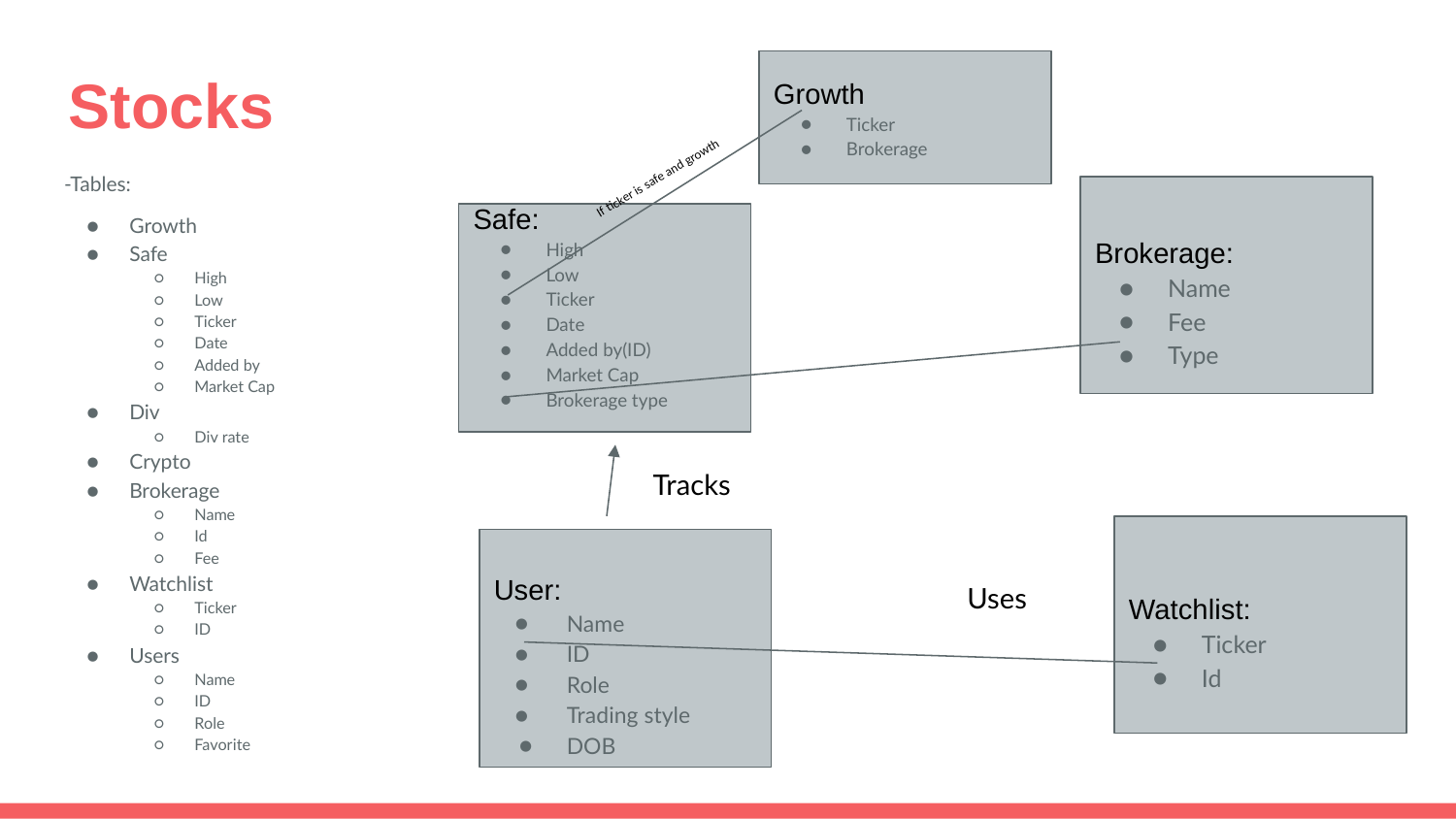

Growth
Ticker
Brokerage
# Stocks
If ticker is safe and growth
-Tables:
Growth
Safe
High
Low
Ticker
Date
Added by
Market Cap
Div
Div rate
Crypto
Brokerage
Name
Id
Fee
Watchlist
Ticker
ID
Users
Name
ID
Role
Favorite

Brokerage:
Name
Fee
Type

Safe:
High
Low
Ticker
Date
Added by(ID)
Market Cap
Brokerage type

Tracks

Watchlist:
Ticker
Id

User:
Name
ID
Role
Trading style
DOB
Uses